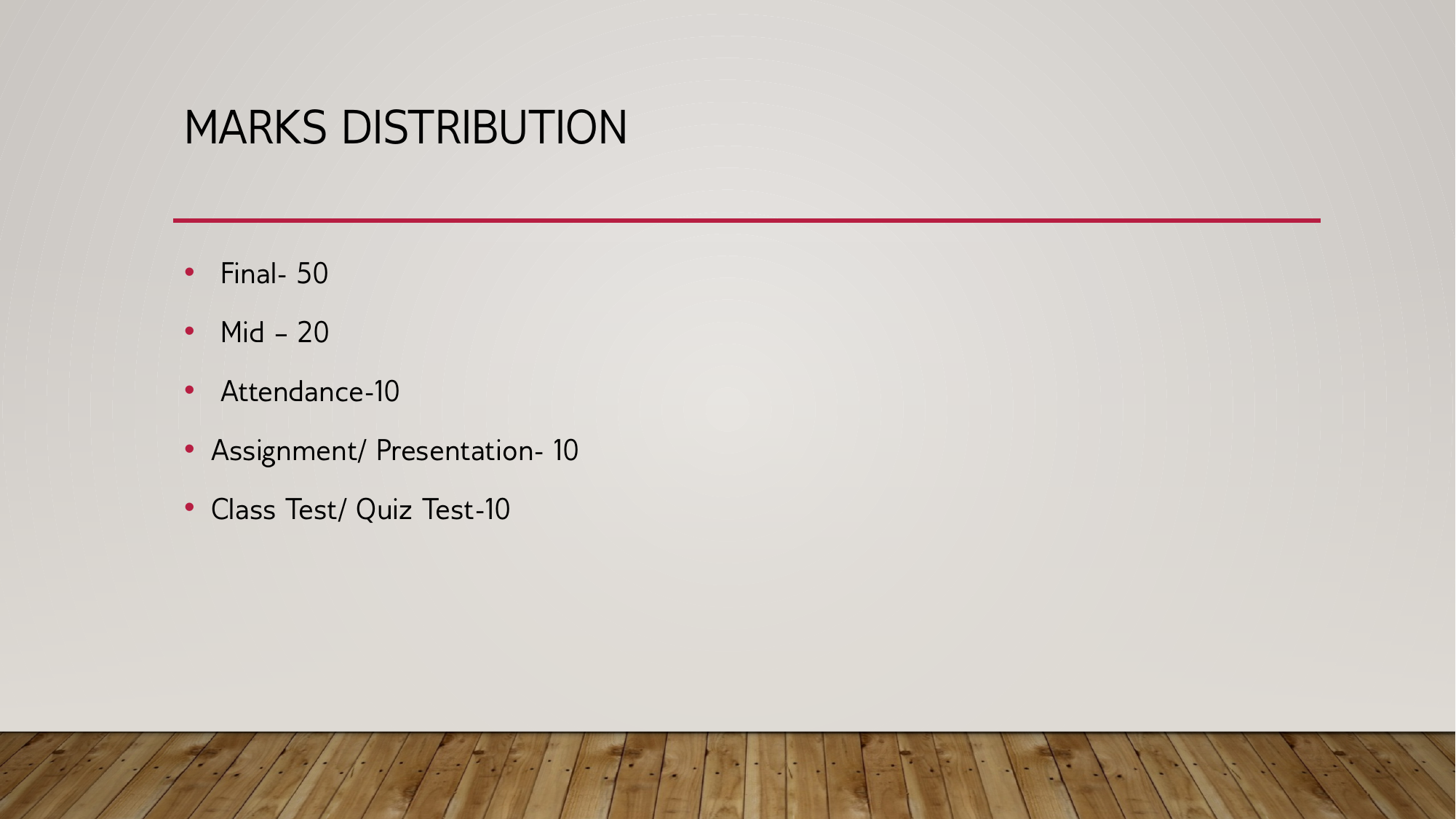

# Marks distribution
 Final- 50
 Mid – 20
 Attendance-10
Assignment/ Presentation- 10
Class Test/ Quiz Test-10